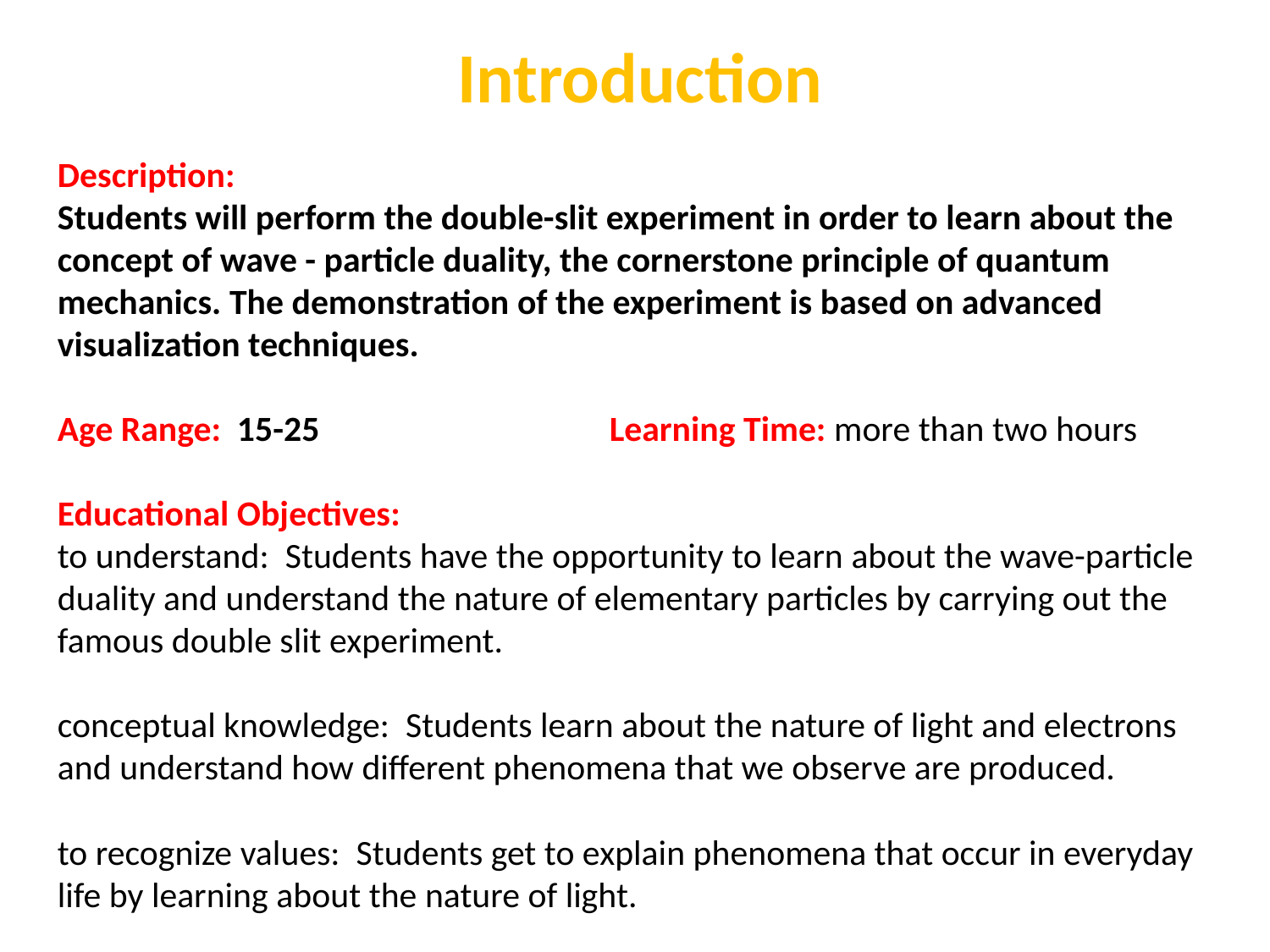

Introduction
Description:
Students will perform the double-slit experiment in order to learn about the concept of wave - particle duality, the cornerstone principle of quantum mechanics. The demonstration of the experiment is based on advanced visualization techniques.

Age Range:  15-25                                    Learning Time: more than two hours

Educational Objectives:
to understand:  Students have the opportunity to learn about the wave-particle duality and understand the nature of elementary particles by carrying out the famous double slit experiment.

conceptual knowledge:  Students learn about the nature of light and electrons and understand how different phenomena that we observe are produced.

to recognize values:  Students get to explain phenomena that occur in everyday life by learning about the nature of light.